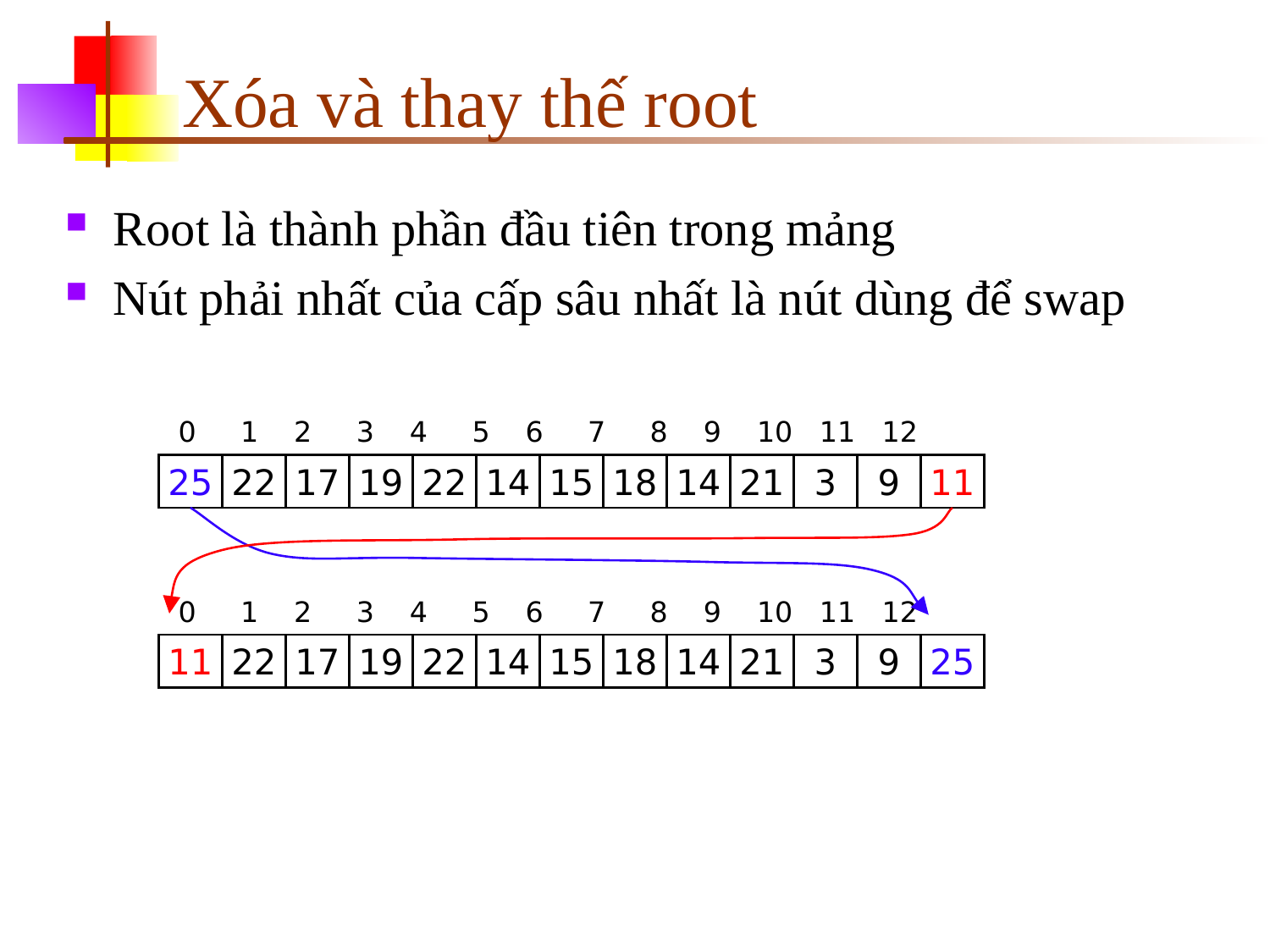

# Xóa và thay thế root
Root là thành phần đầu tiên trong mảng
Nút phải nhất của cấp sâu nhất là nút dùng để swap
  0     1    2     3    4     5    6     7     8    9    10   11   12
25
22
17
19
22
14
15
18
14
21
3
9
11

  0     1    2     3    4     5    6     7     8    9    10   11   12
11
22
17
19
22
14
15
18
14
21
3
9
25